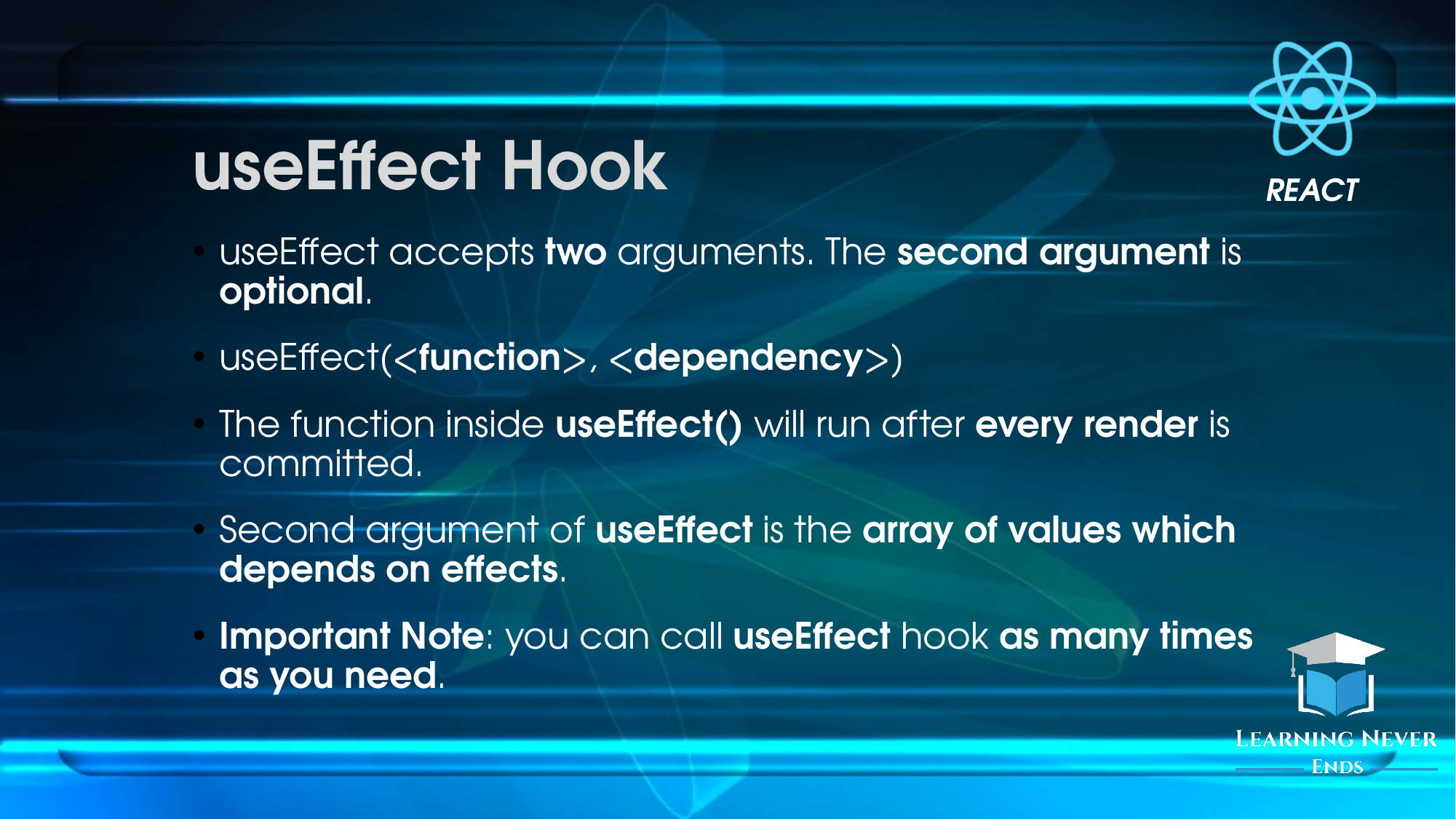

# useEffect Hook
useEffect accepts two arguments. The second argument is optional.
useEffect(<function>, <dependency>)
The function inside useEffect() will run after every render is committed.
Second argument of useEffect is the array of values which depends on effects.
Important Note: you can call useEffect hook as many times as you need.